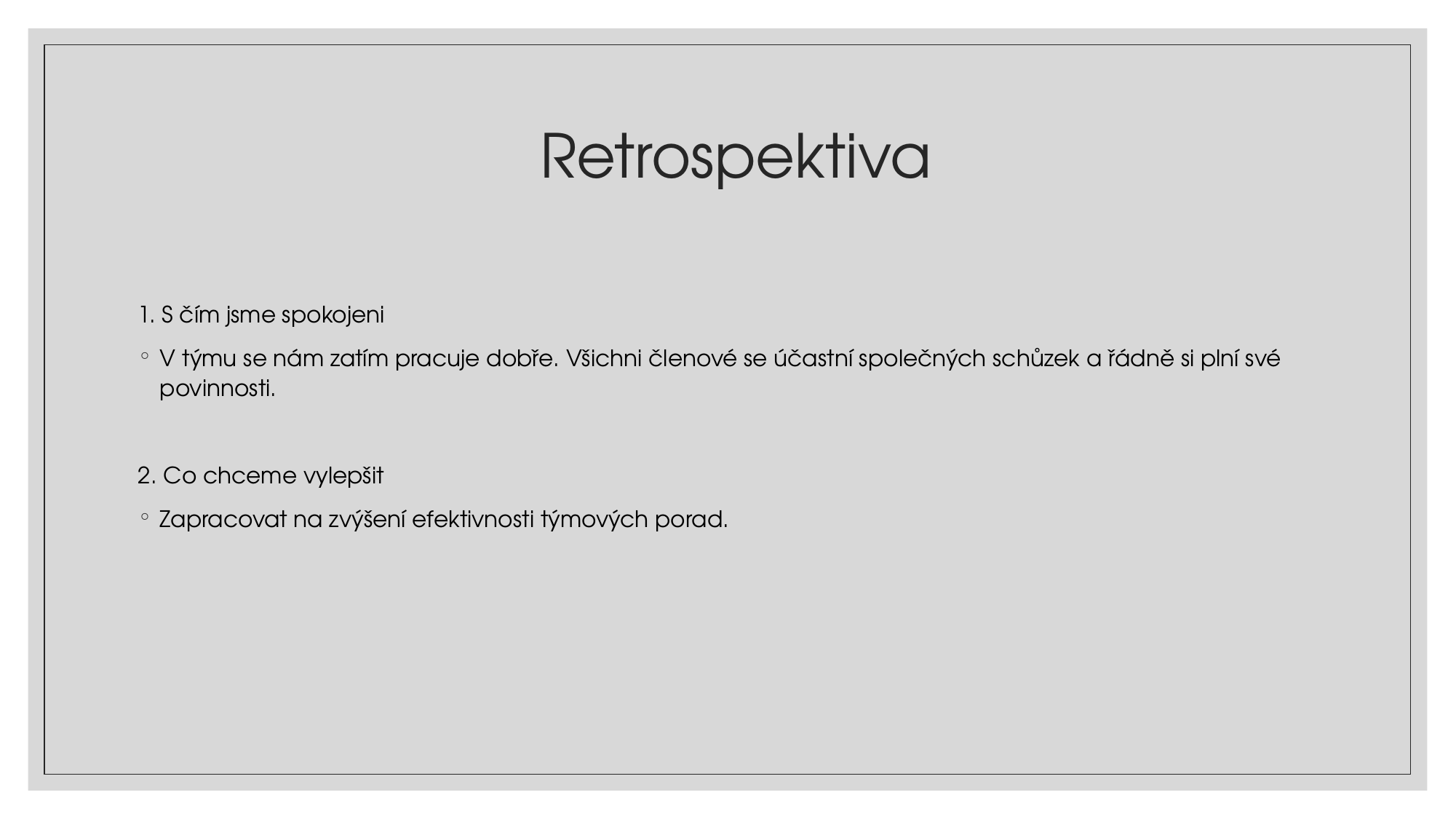

# Retrospektiva

1. S čím jsme spokojeni
V týmu se nám zatím pracuje dobře. Všichni členové se účastní společných schůzek a řádně si plní své povinnosti.

2. Co chceme vylepšit
Zapracovat na zvýšení efektivnosti týmových porad.